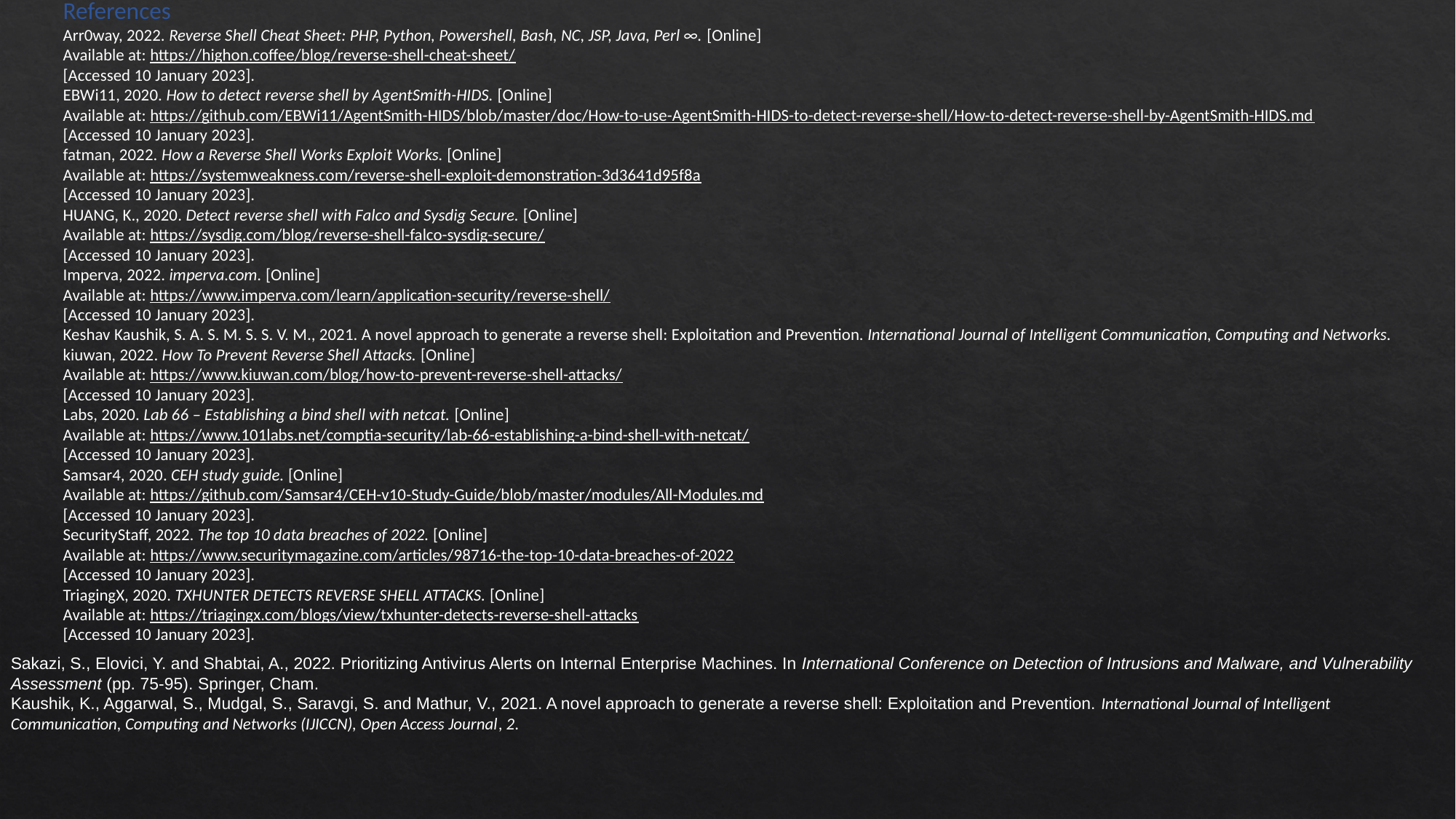

References
Arr0way, 2022. Reverse Shell Cheat Sheet: PHP, Python, Powershell, Bash, NC, JSP, Java, Perl ∞. [Online]
Available at: https://highon.coffee/blog/reverse-shell-cheat-sheet/
[Accessed 10 January 2023].
EBWi11, 2020. How to detect reverse shell by AgentSmith-HIDS. [Online]
Available at: https://github.com/EBWi11/AgentSmith-HIDS/blob/master/doc/How-to-use-AgentSmith-HIDS-to-detect-reverse-shell/How-to-detect-reverse-shell-by-AgentSmith-HIDS.md
[Accessed 10 January 2023].
fatman, 2022. How a Reverse Shell Works Exploit Works. [Online]
Available at: https://systemweakness.com/reverse-shell-exploit-demonstration-3d3641d95f8a
[Accessed 10 January 2023].
HUANG, K., 2020. Detect reverse shell with Falco and Sysdig Secure. [Online]
Available at: https://sysdig.com/blog/reverse-shell-falco-sysdig-secure/
[Accessed 10 January 2023].
Imperva, 2022. imperva.com. [Online]
Available at: https://www.imperva.com/learn/application-security/reverse-shell/
[Accessed 10 January 2023].
Keshav Kaushik, S. A. S. M. S. S. V. M., 2021. A novel approach to generate a reverse shell: Exploitation and Prevention. International Journal of Intelligent Communication, Computing and Networks.
kiuwan, 2022. How To Prevent Reverse Shell Attacks. [Online]
Available at: https://www.kiuwan.com/blog/how-to-prevent-reverse-shell-attacks/
[Accessed 10 January 2023].
Labs, 2020. Lab 66 – Establishing a bind shell with netcat. [Online]
Available at: https://www.101labs.net/comptia-security/lab-66-establishing-a-bind-shell-with-netcat/
[Accessed 10 January 2023].
Samsar4, 2020. CEH study guide. [Online]
Available at: https://github.com/Samsar4/CEH-v10-Study-Guide/blob/master/modules/All-Modules.md
[Accessed 10 January 2023].
SecurityStaff, 2022. The top 10 data breaches of 2022. [Online]
Available at: https://www.securitymagazine.com/articles/98716-the-top-10-data-breaches-of-2022
[Accessed 10 January 2023].
TriagingX, 2020. TXHUNTER DETECTS REVERSE SHELL ATTACKS. [Online]
Available at: https://triagingx.com/blogs/view/txhunter-detects-reverse-shell-attacks
[Accessed 10 January 2023].

Sakazi, S., Elovici, Y. and Shabtai, A., 2022. Prioritizing Antivirus Alerts on Internal Enterprise Machines. In International Conference on Detection of Intrusions and Malware, and Vulnerability Assessment (pp. 75-95). Springer, Cham.
Kaushik, K., Aggarwal, S., Mudgal, S., Saravgi, S. and Mathur, V., 2021. A novel approach to generate a reverse shell: Exploitation and Prevention. International Journal of Intelligent Communication, Computing and Networks (IJICCN), Open Access Journal, 2.